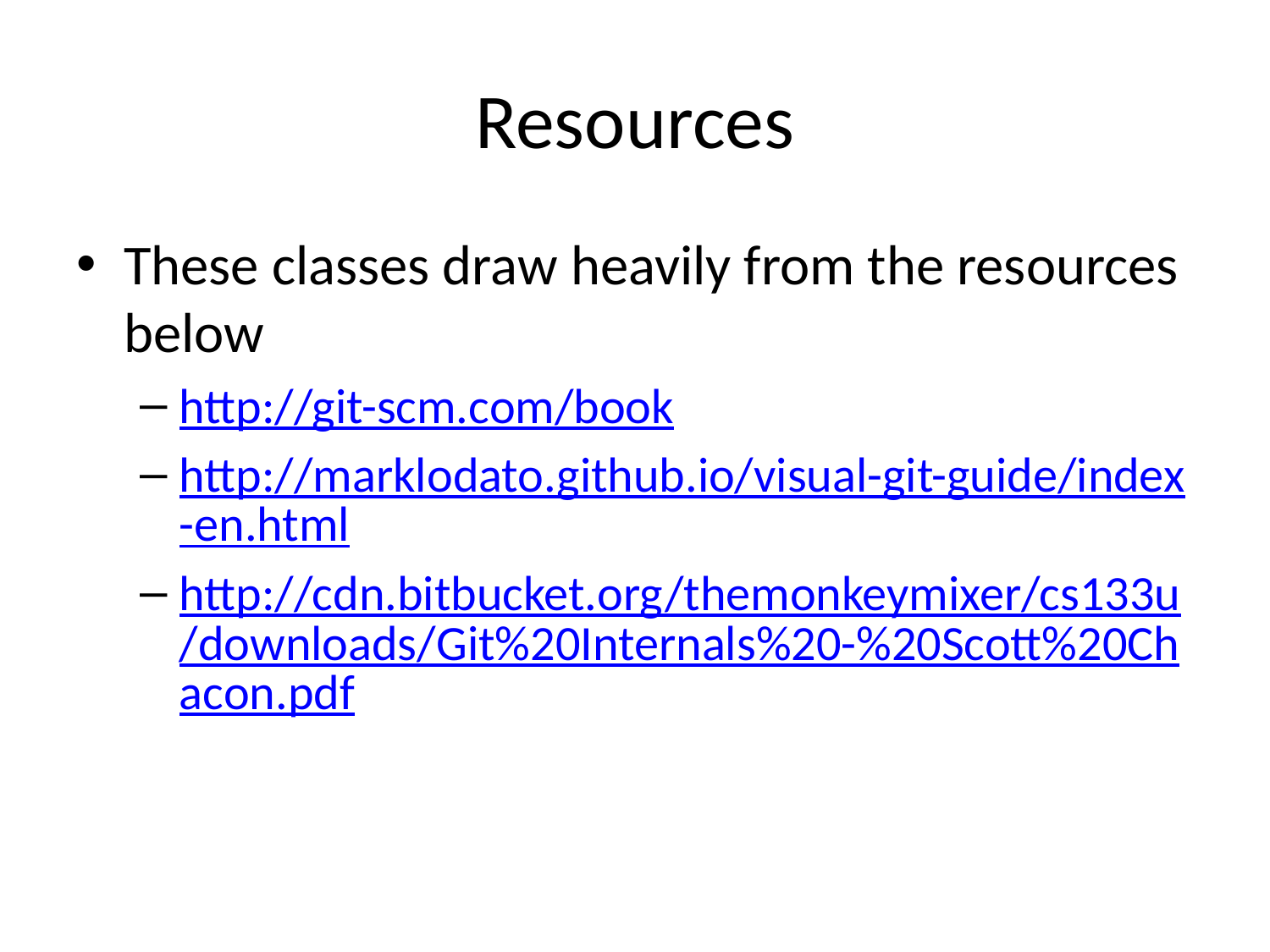

# Resources
These classes draw heavily from the resources below
http://git-scm.com/book
http://marklodato.github.io/visual-git-guide/index-en.html
http://cdn.bitbucket.org/themonkeymixer/cs133u/downloads/Git%20Internals%20-%20Scott%20Chacon.pdf